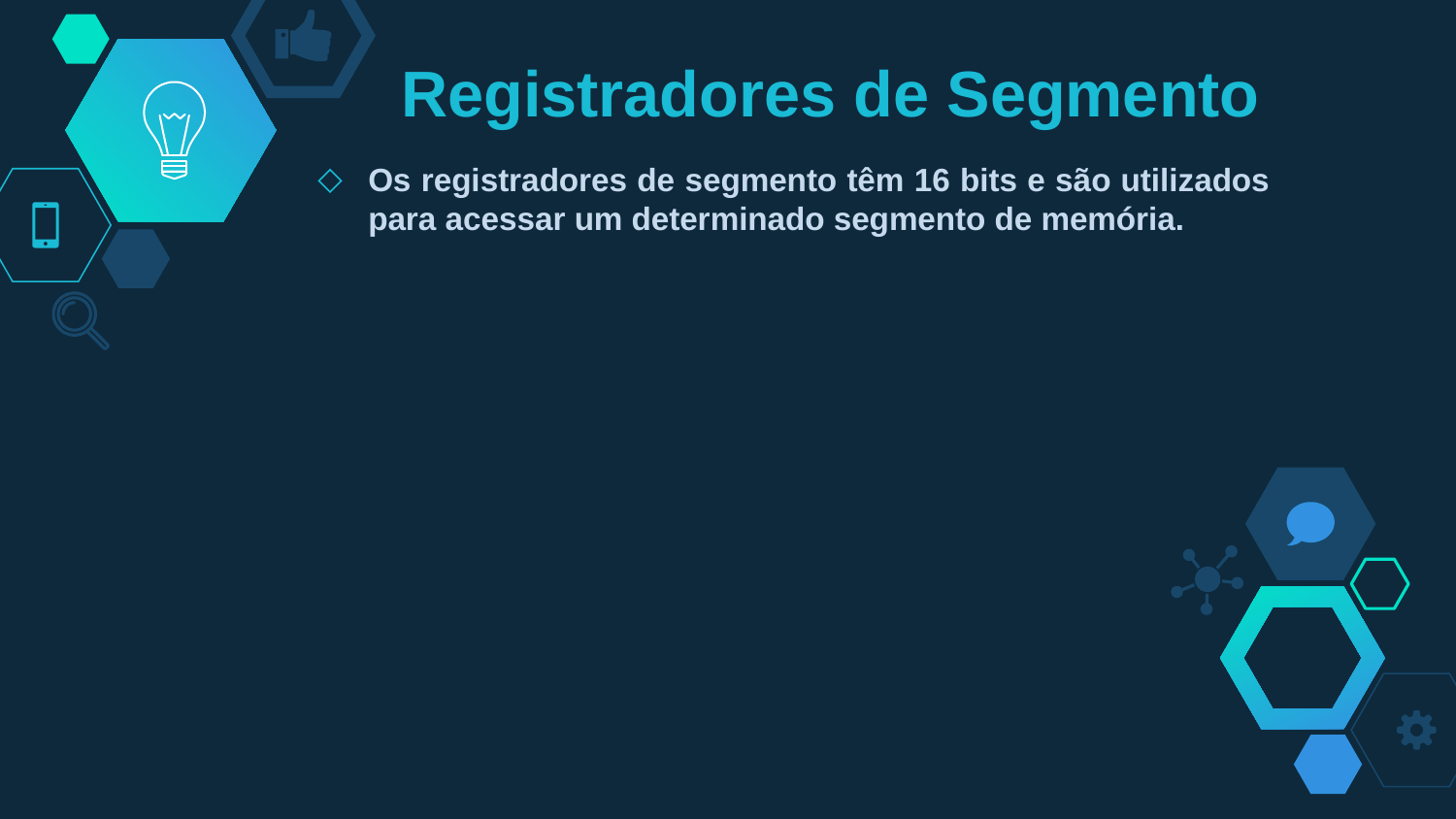

# Registradores de Segmento
Os registradores de segmento têm 16 bits e são utilizados para acessar um determinado segmento de memória.